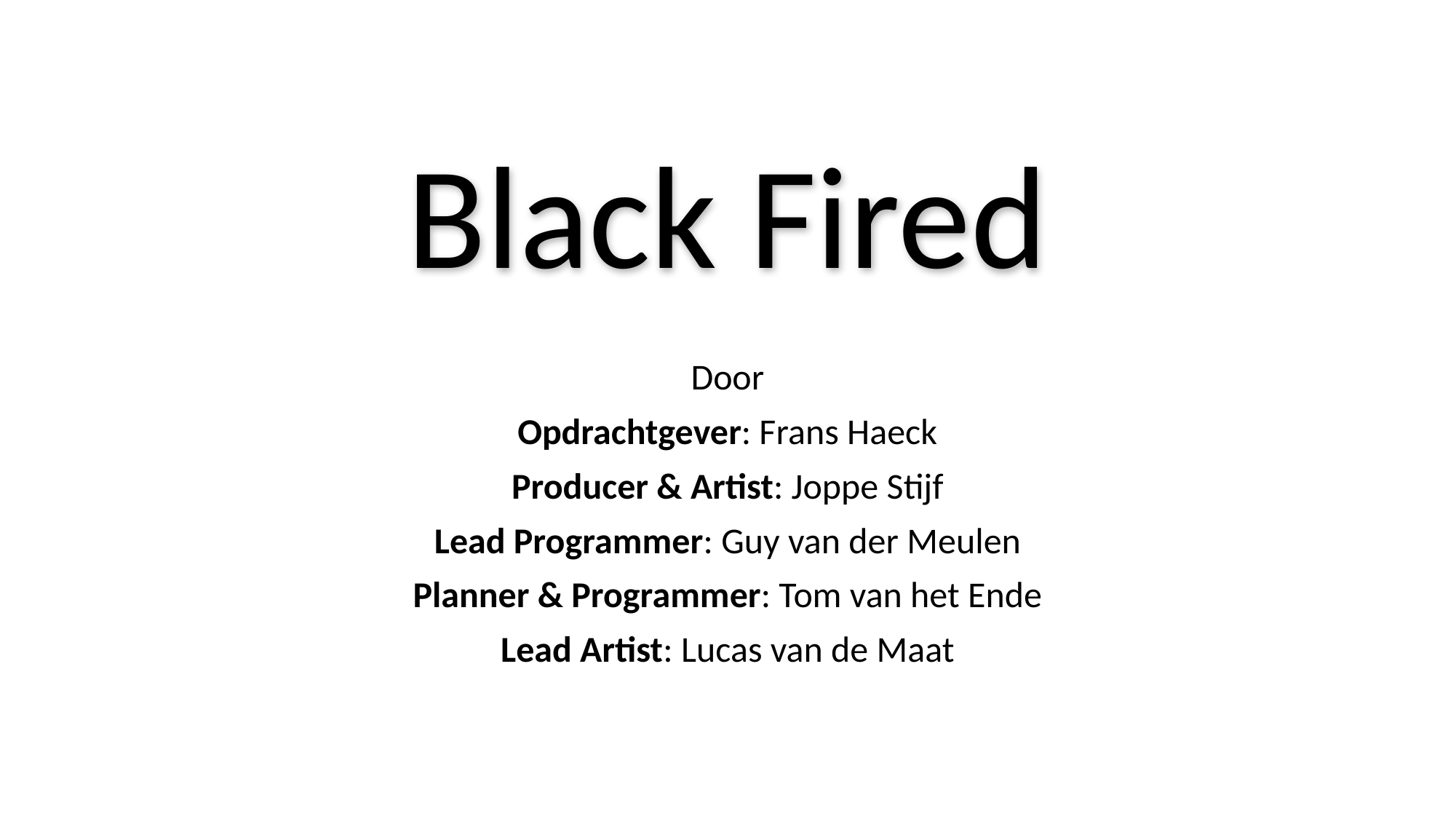

# Black Fired
Door
Opdrachtgever: Frans Haeck
Producer & Artist: Joppe Stijf
Lead Programmer: Guy van der Meulen
Planner & Programmer: Tom van het Ende
Lead Artist: Lucas van de Maat